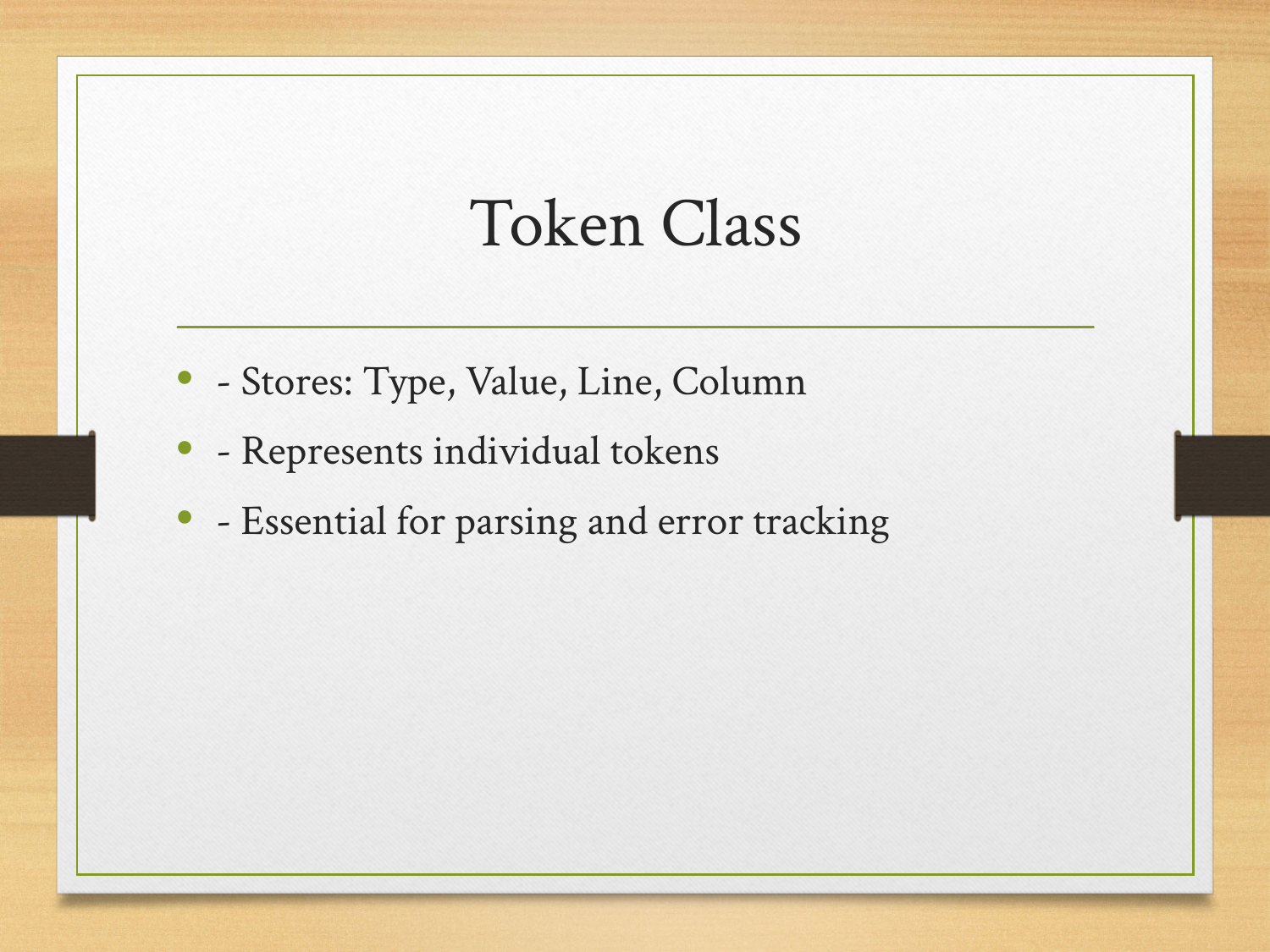

# Token Class
- Stores: Type, Value, Line, Column
- Represents individual tokens
- Essential for parsing and error tracking